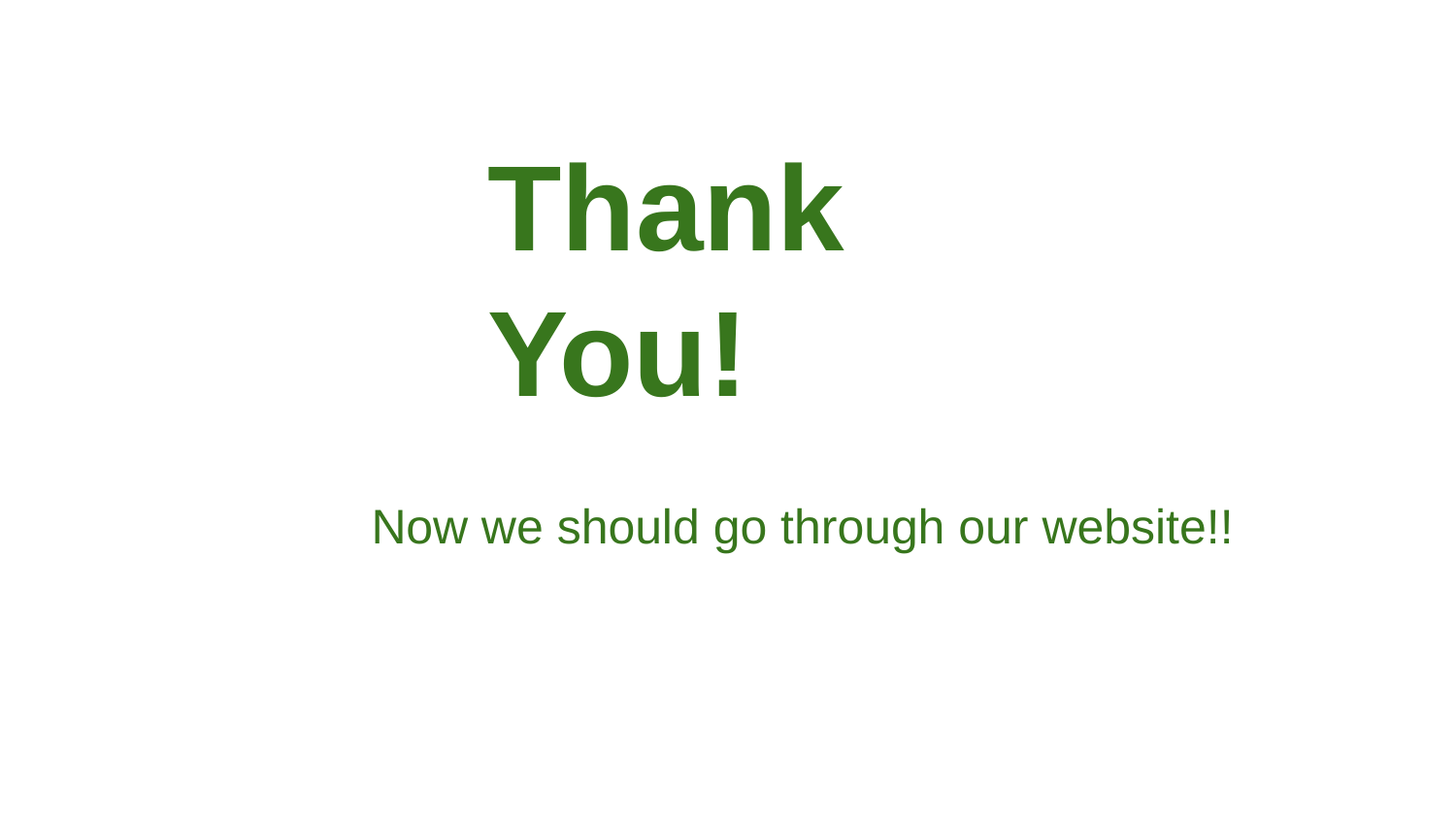

# Thank You!
Now we should go through our website!!